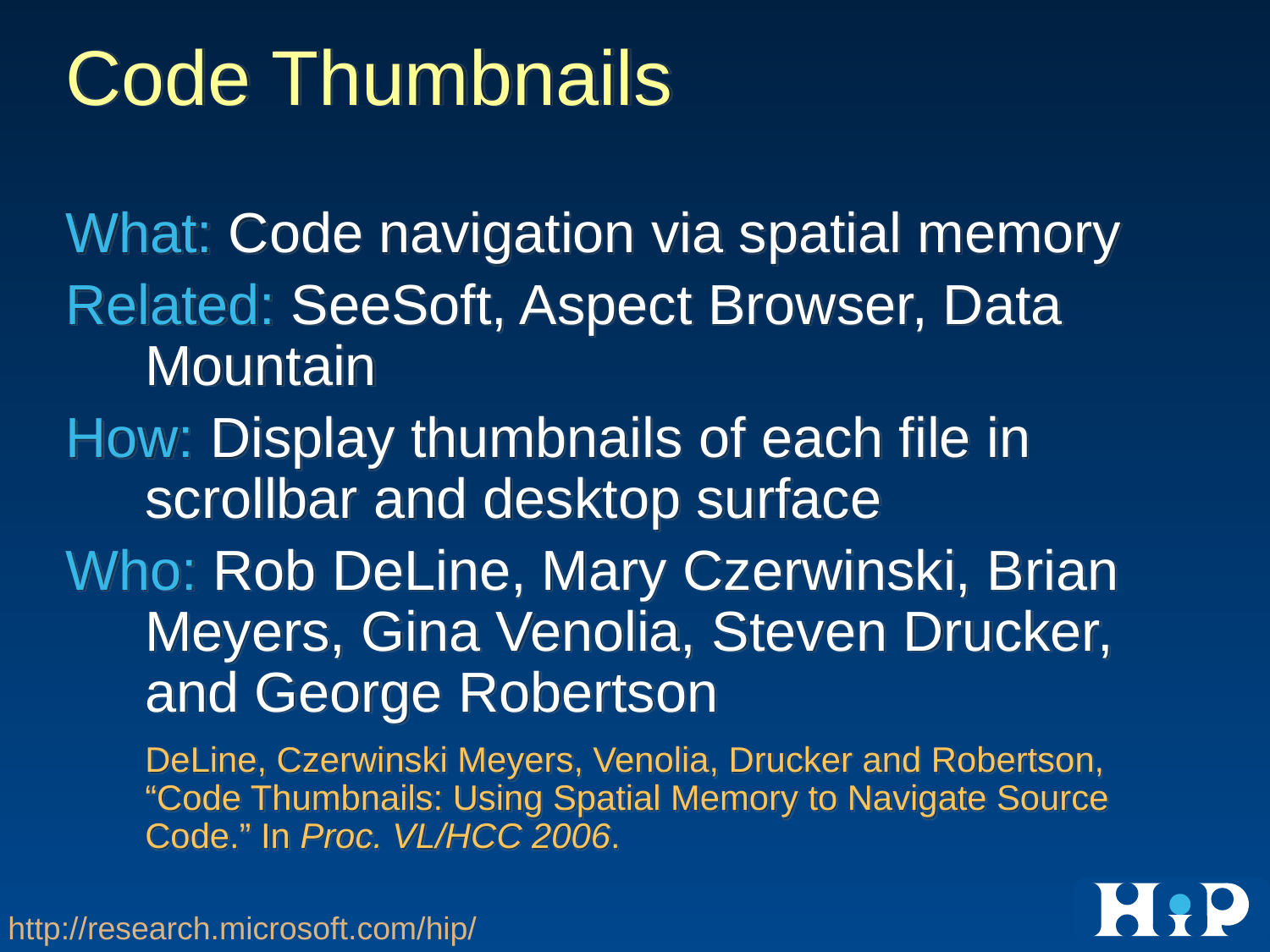

Code Thumbnails
What: Code navigation via spatial memory
Related: SeeSoft, Aspect Browser, Data Mountain
How: Display thumbnails of each file in scrollbar and desktop surface
Who: Rob DeLine, Mary Czerwinski, Brian Meyers, Gina Venolia, Steven Drucker, and George Robertson
	DeLine, Czerwinski Meyers, Venolia, Drucker and Robertson, “Code Thumbnails: Using Spatial Memory to Navigate Source Code.” In Proc. VL/HCC 2006.